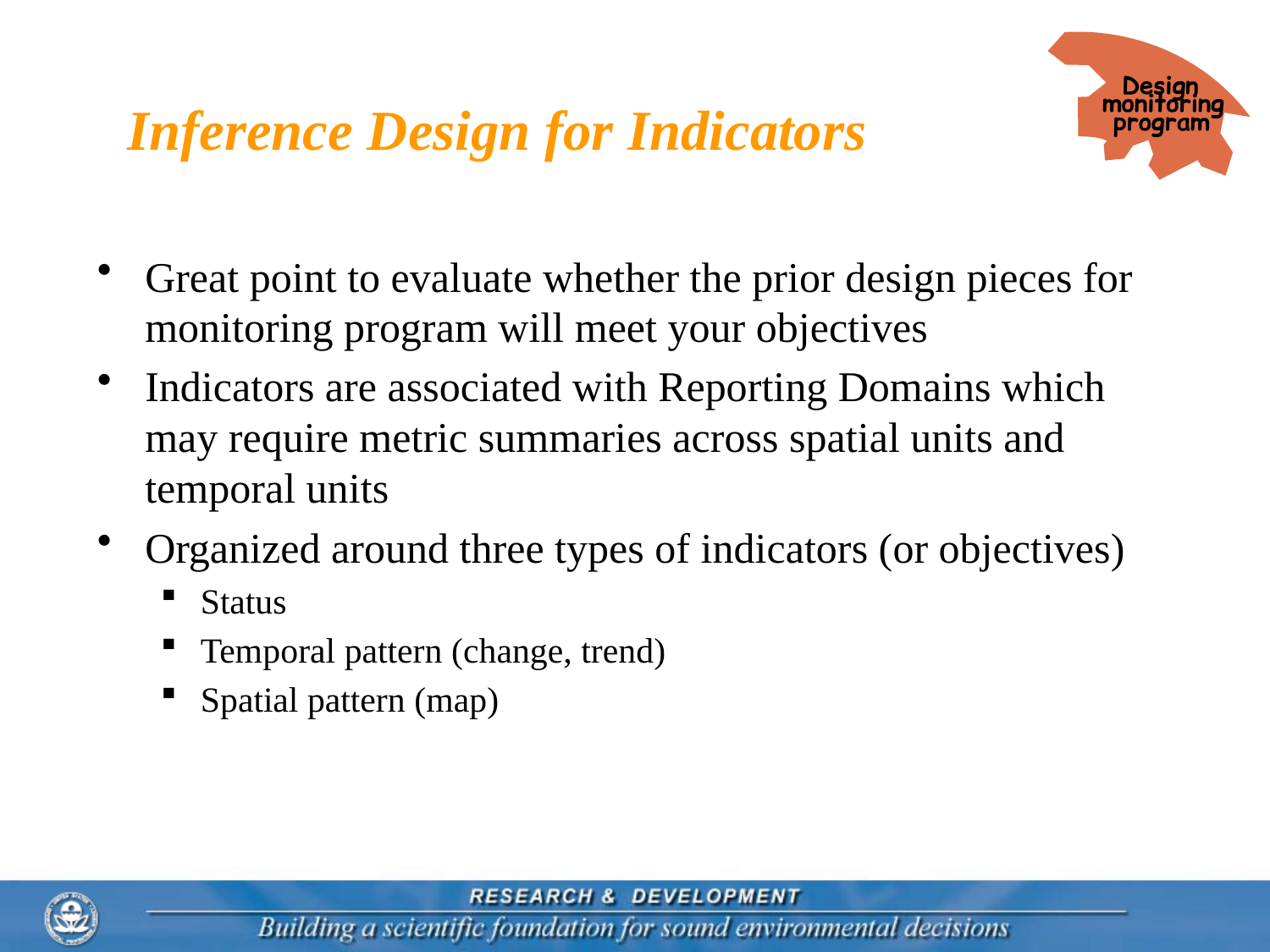

Design
monitoring
program
# Inference Design for Indicators
Great point to evaluate whether the prior design pieces for monitoring program will meet your objectives
Indicators are associated with Reporting Domains which may require metric summaries across spatial units and temporal units
Organized around three types of indicators (or objectives)
Status
Temporal pattern (change, trend)
Spatial pattern (map)